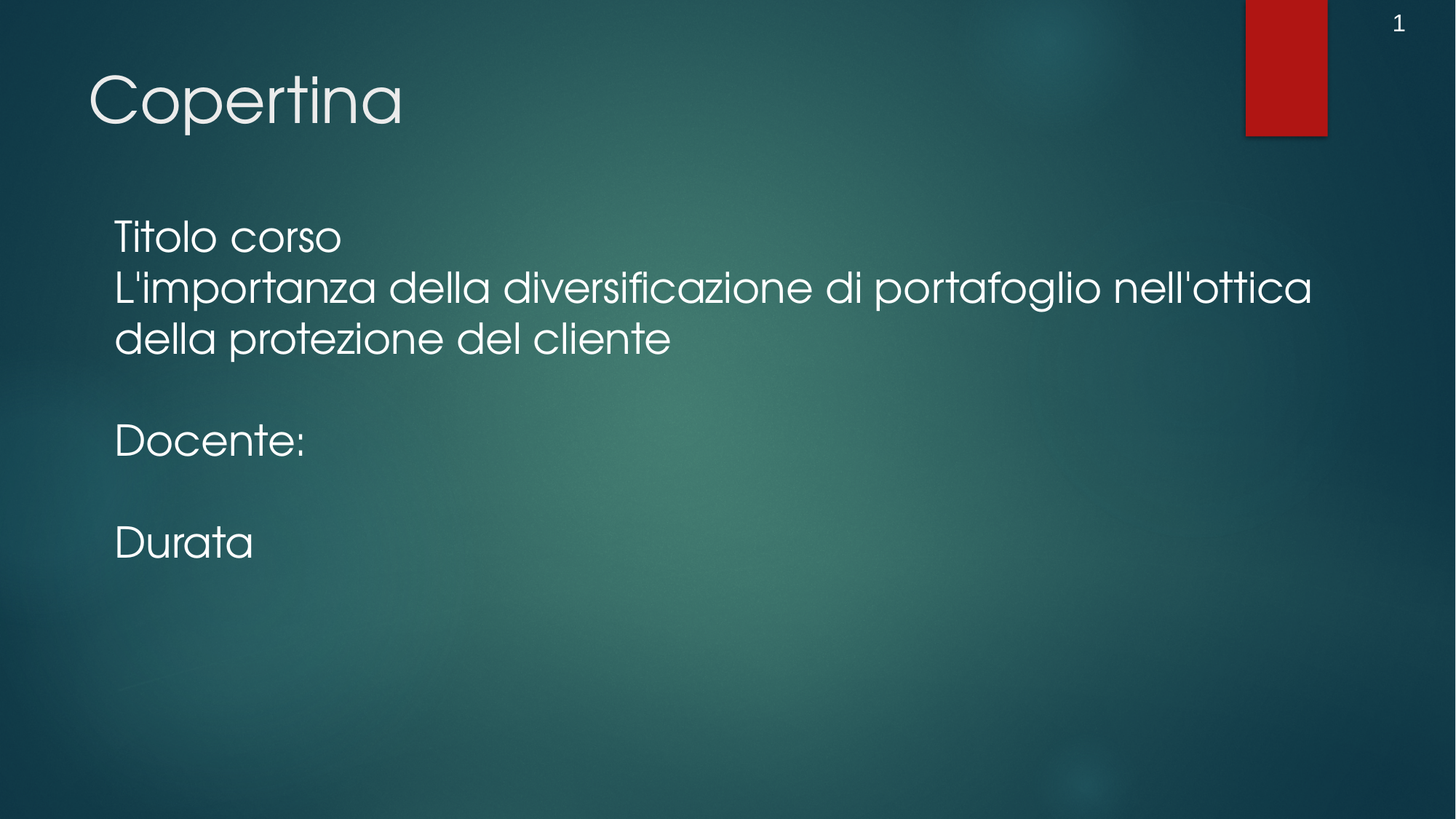

Note sviluppo

Da ripensare adattandola allo stile del corso
1
# Copertina
Titolo corso
L'importanza della diversificazione di portafoglio nell'ottica della protezione del cliente

Docente:

Durata